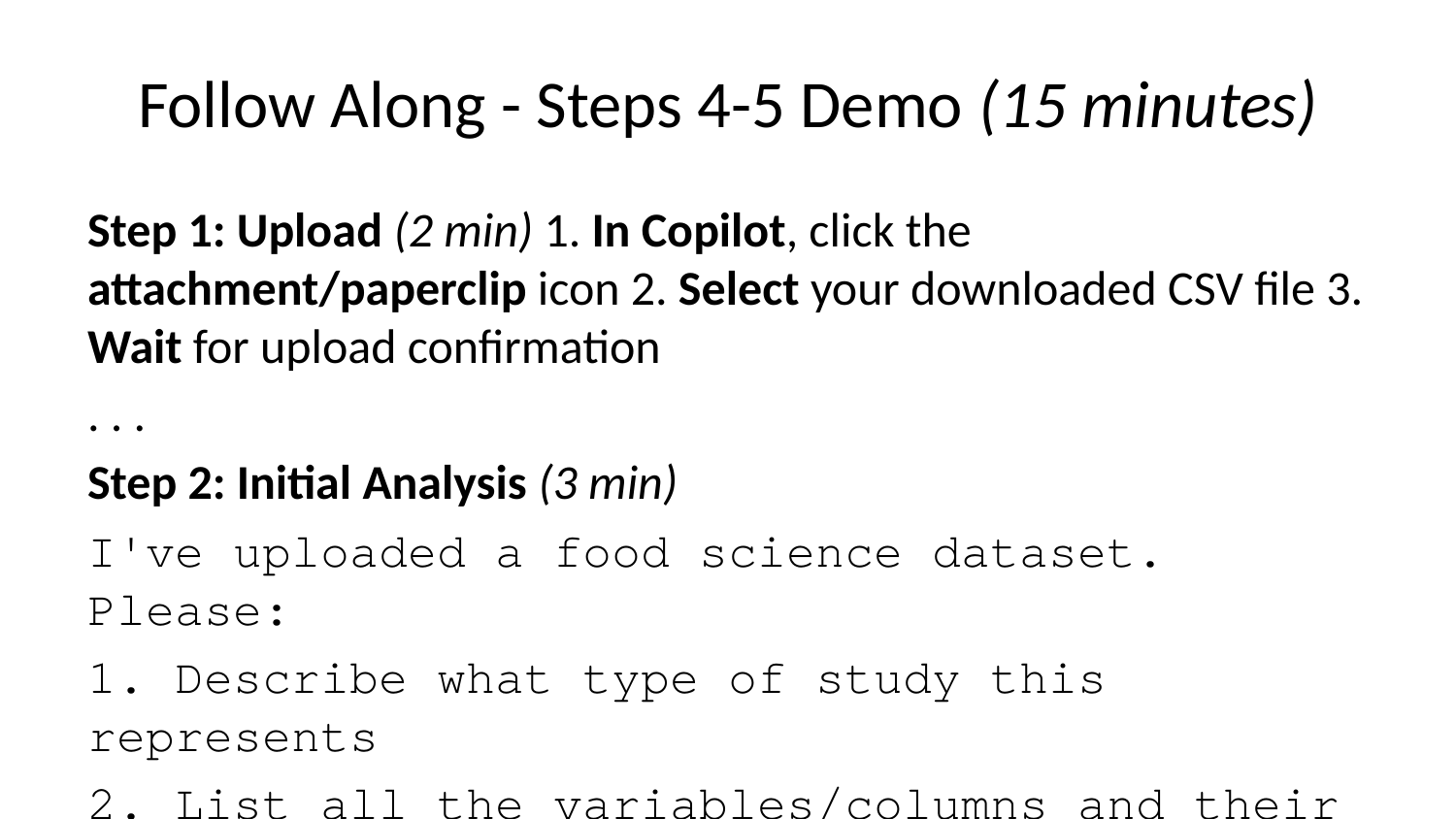

# Follow Along - Steps 4-5 Demo (15 minutes)
Step 1: Upload (2 min) 1. In Copilot, click the attachment/paperclip icon 2. Select your downloaded CSV file 3. Wait for upload confirmation
. . .
Step 2: Initial Analysis (3 min)
I've uploaded a food science dataset. Please:
1. Describe what type of study this represents
2. List all the variables/columns and their units
3. Provide basic statistics (mean, min, max) for numerical columns
4. Tell me how many observations are in the dataset
5. Identify any missing or unusual values
Note
Take 2 minutes to run this and read the results carefully